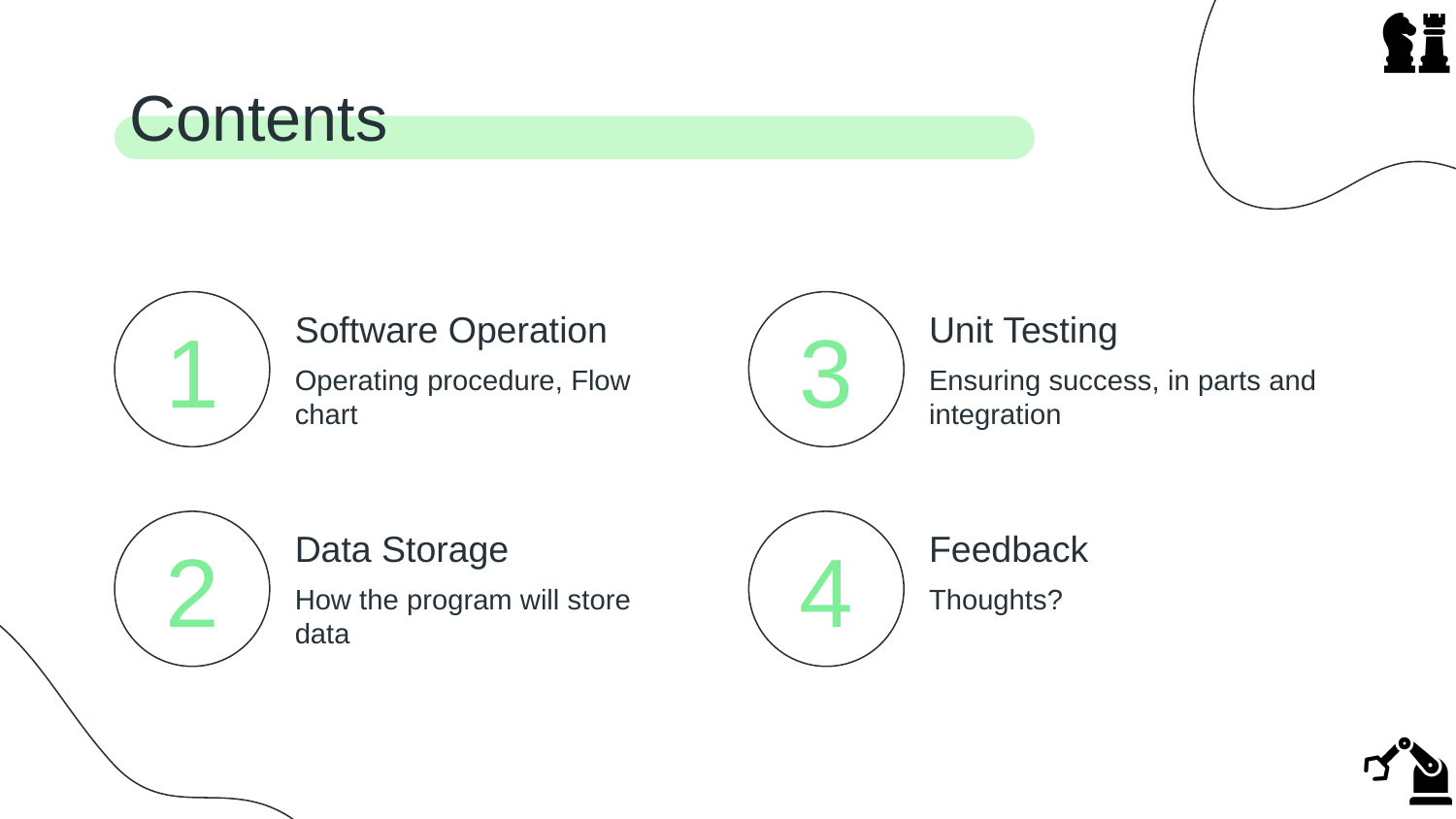

Contents

Software Operation
Unit Testing
# 1
3
Operating procedure, Flow chart
Ensuring success, in parts and integration

Data Storage
Feedback
2
4
How the program will store data
Thoughts?